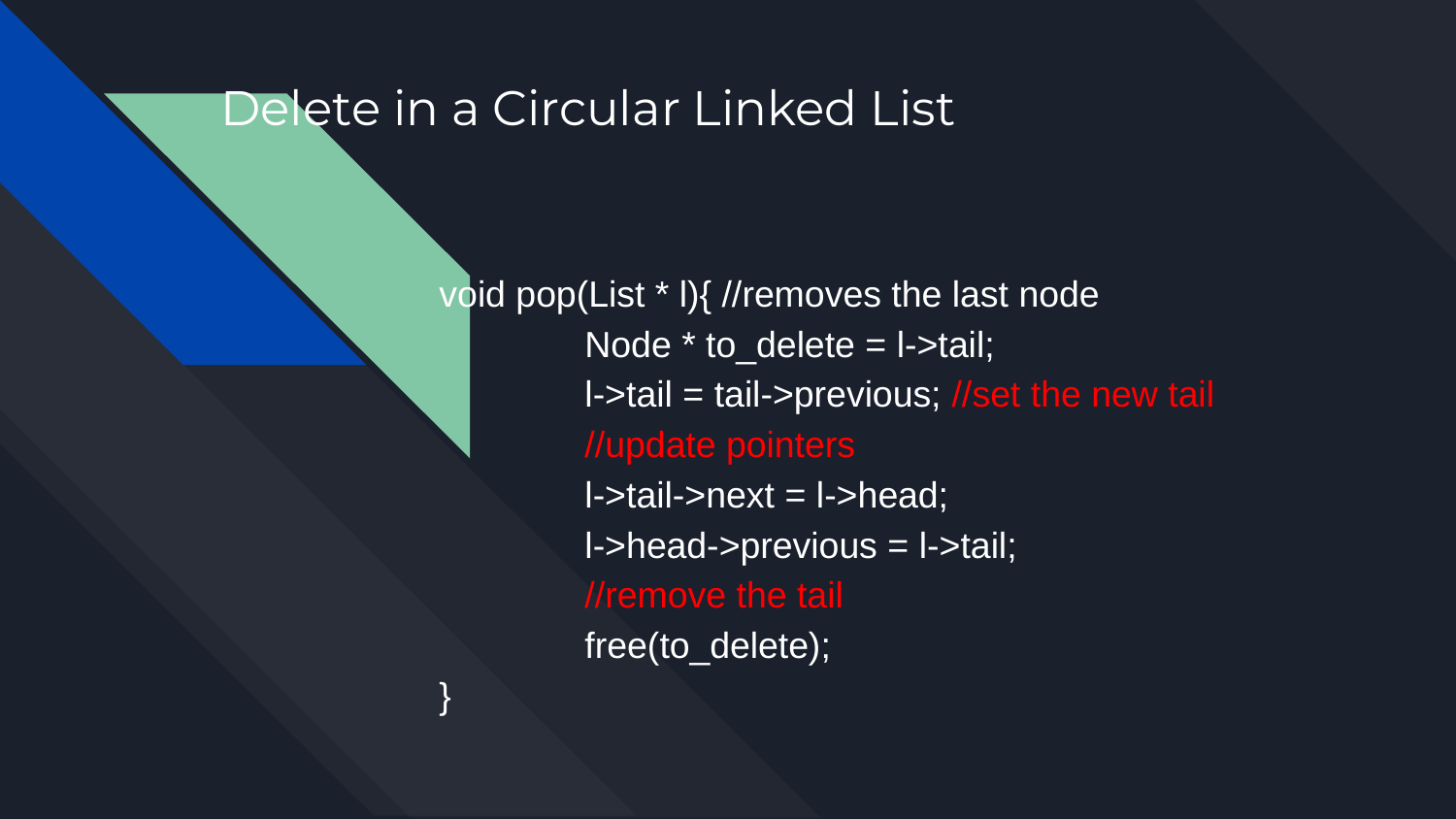

Delete in a Circular Linked List
void pop(List * l){ //removes the last node
	Node * to_delete = l->tail;
	l->tail = tail->previous; //set the new tail
	//update pointers
	l->tail->next = l->head;
	l->head->previous = l->tail;
	//remove the tail
	free(to_delete);
}